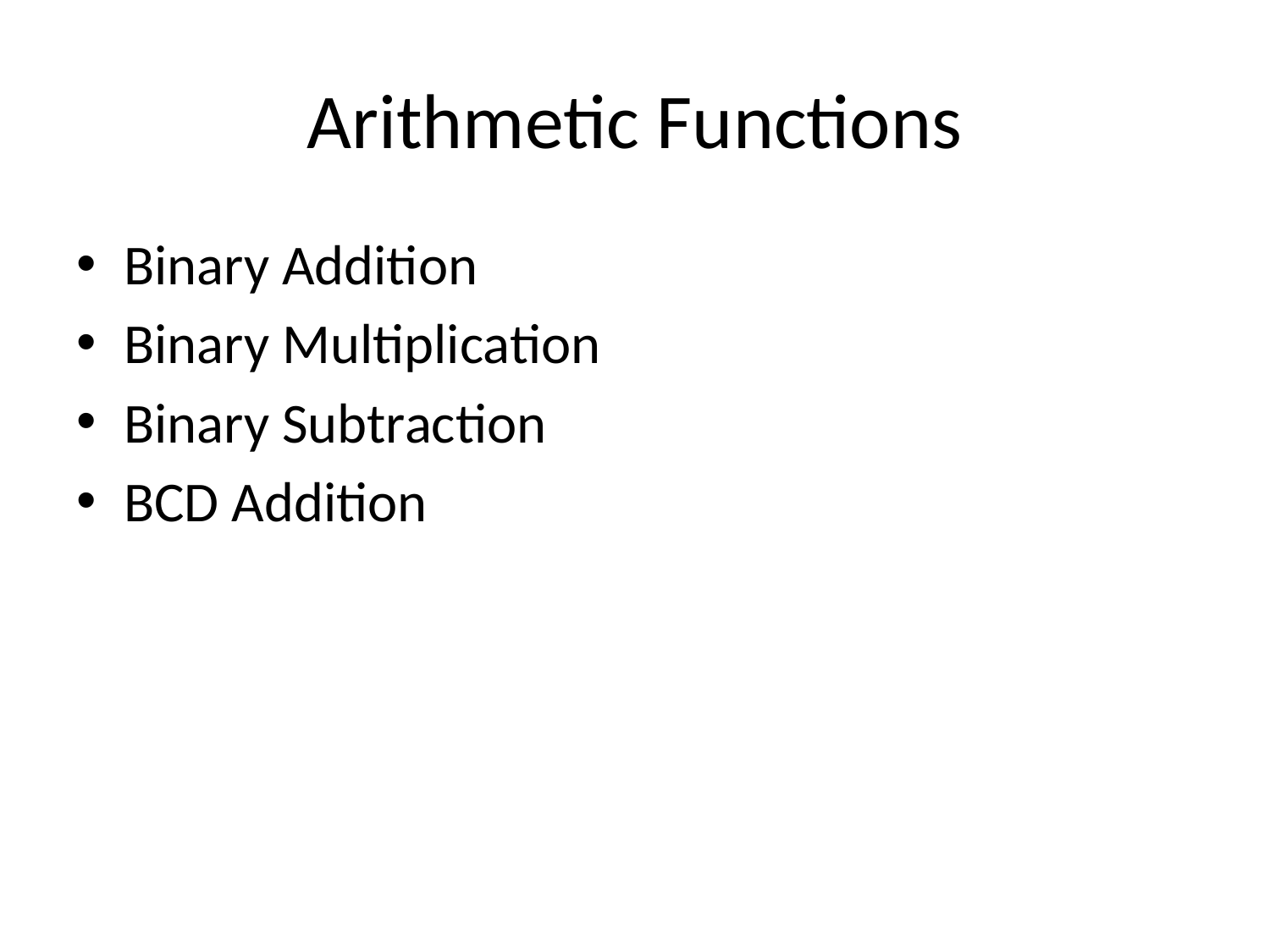

# Arithmetic Functions
Binary Addition
Binary Multiplication
Binary Subtraction
BCD Addition